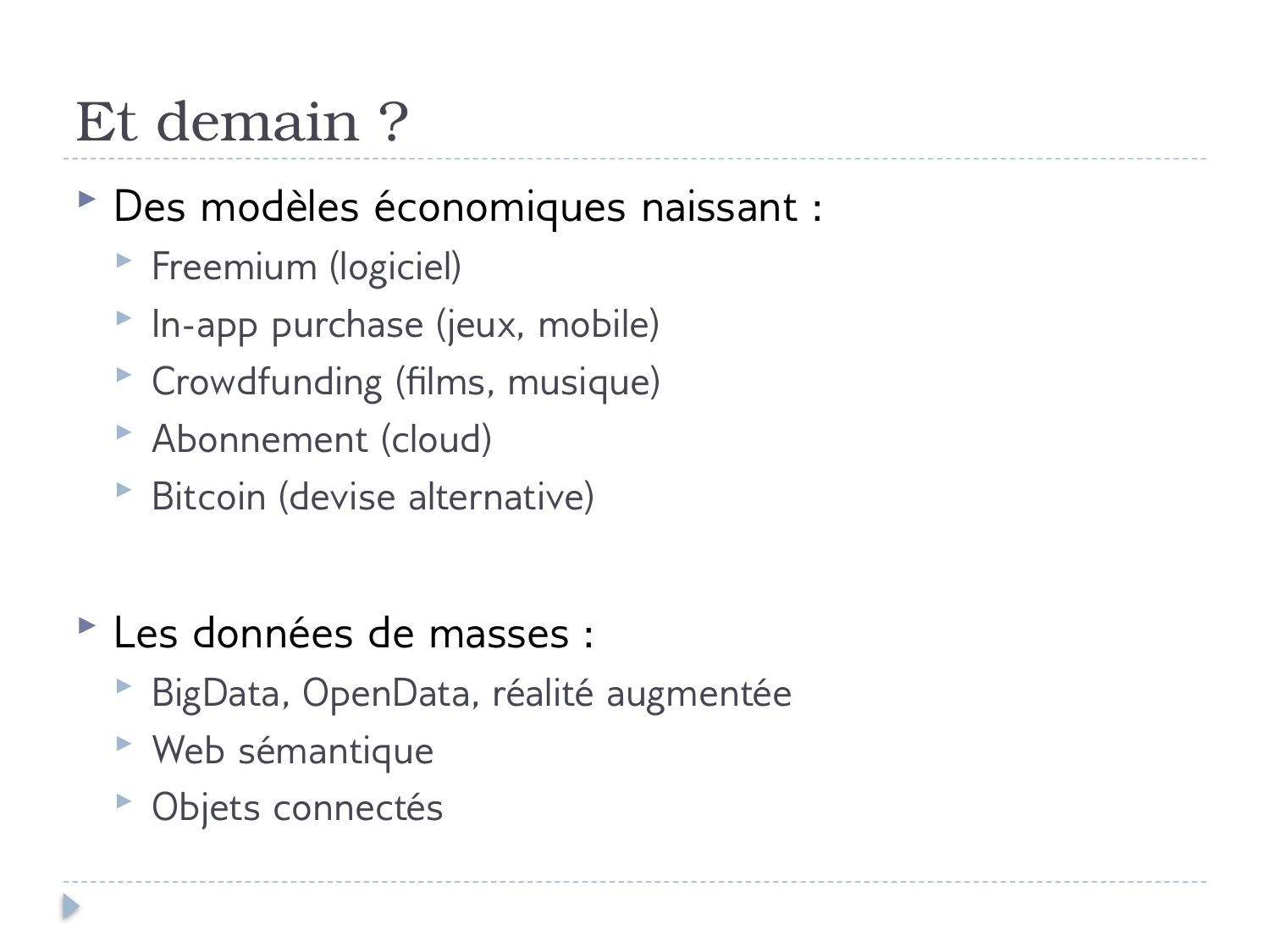

# Et demain ?
Des modèles économiques naissant :
Freemium (logiciel)
In-app purchase (jeux, mobile)
Crowdfunding (films, musique)
Abonnement (cloud)
Bitcoin (devise alternative)

Les données de masses :
BigData, OpenData, réalité augmentée
Web sémantique
Objets connectés